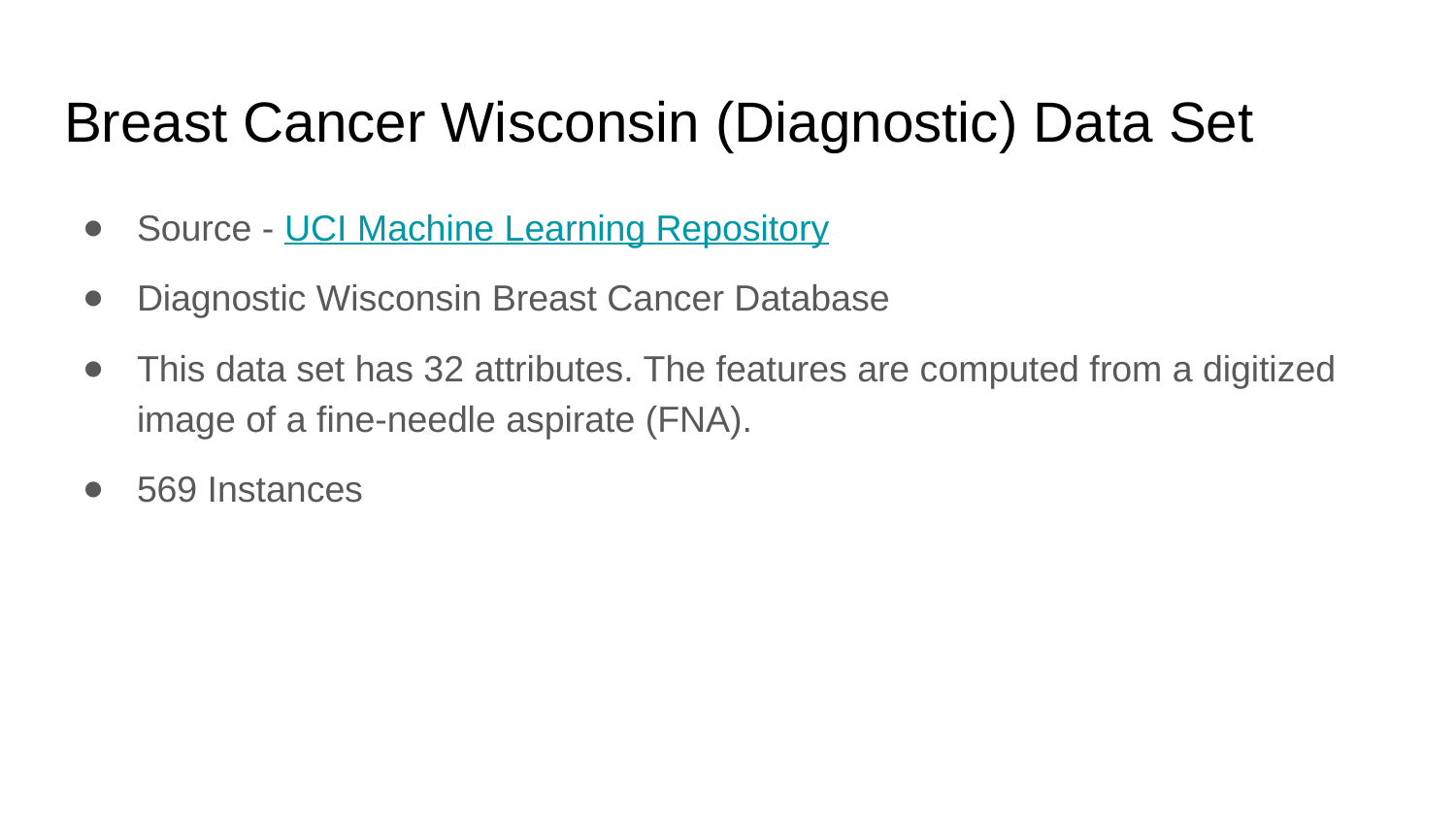

# Breast Cancer Wisconsin (Diagnostic) Data Set
Source - UCI Machine Learning Repository
Diagnostic Wisconsin Breast Cancer Database
This data set has 32 attributes. The features are computed from a digitized image of a fine-needle aspirate (FNA).
569 Instances